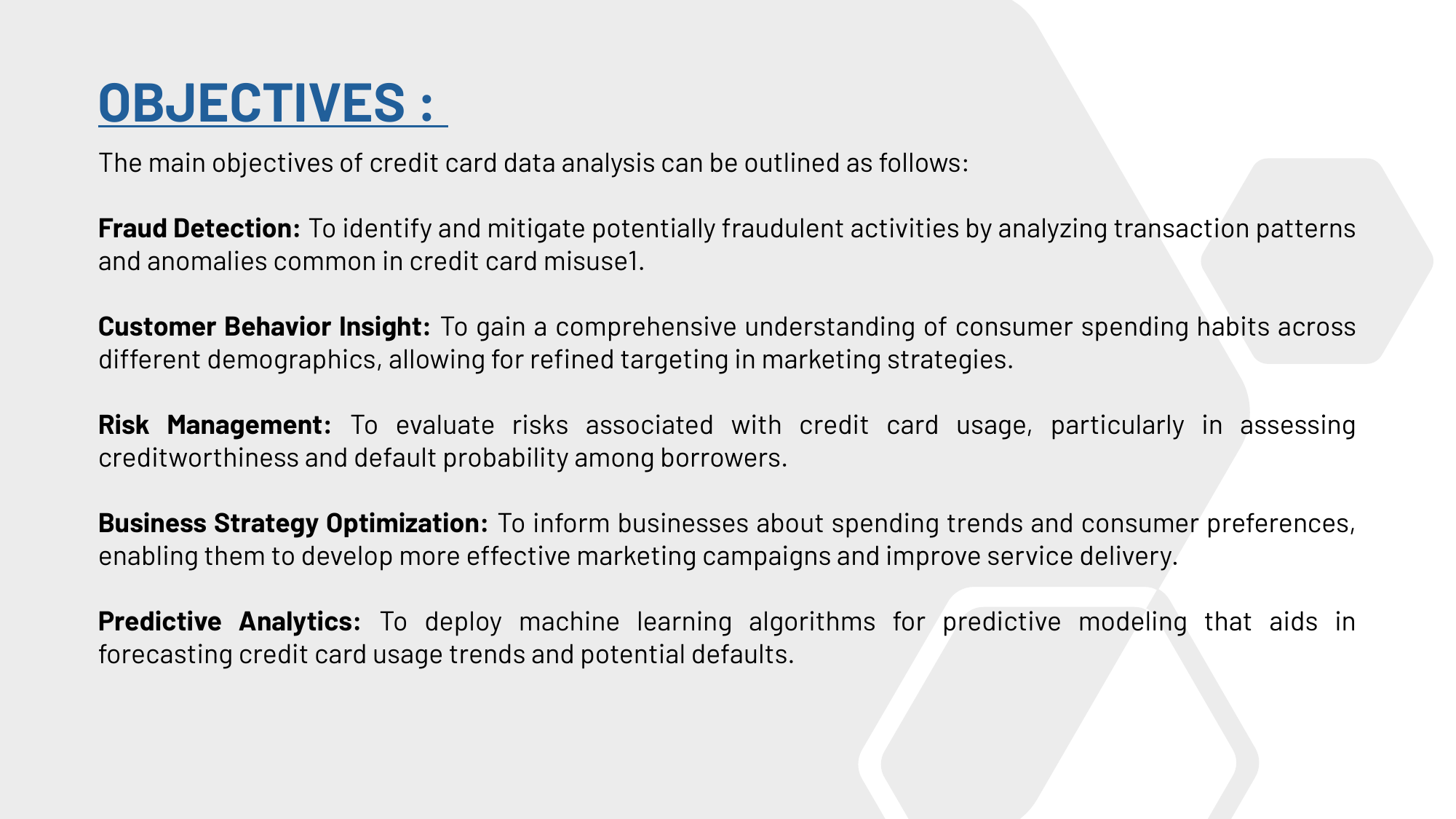

OBJECTIVES :
The main objectives of credit card data analysis can be outlined as follows:

Fraud Detection: To identify and mitigate potentially fraudulent activities by analyzing transaction patterns and anomalies common in credit card misuse1.

Customer Behavior Insight: To gain a comprehensive understanding of consumer spending habits across different demographics, allowing for refined targeting in marketing strategies.

Risk Management: To evaluate risks associated with credit card usage, particularly in assessing creditworthiness and default probability among borrowers.

Business Strategy Optimization: To inform businesses about spending trends and consumer preferences, enabling them to develop more effective marketing campaigns and improve service delivery.

Predictive Analytics: To deploy machine learning algorithms for predictive modeling that aids in forecasting credit card usage trends and potential defaults.